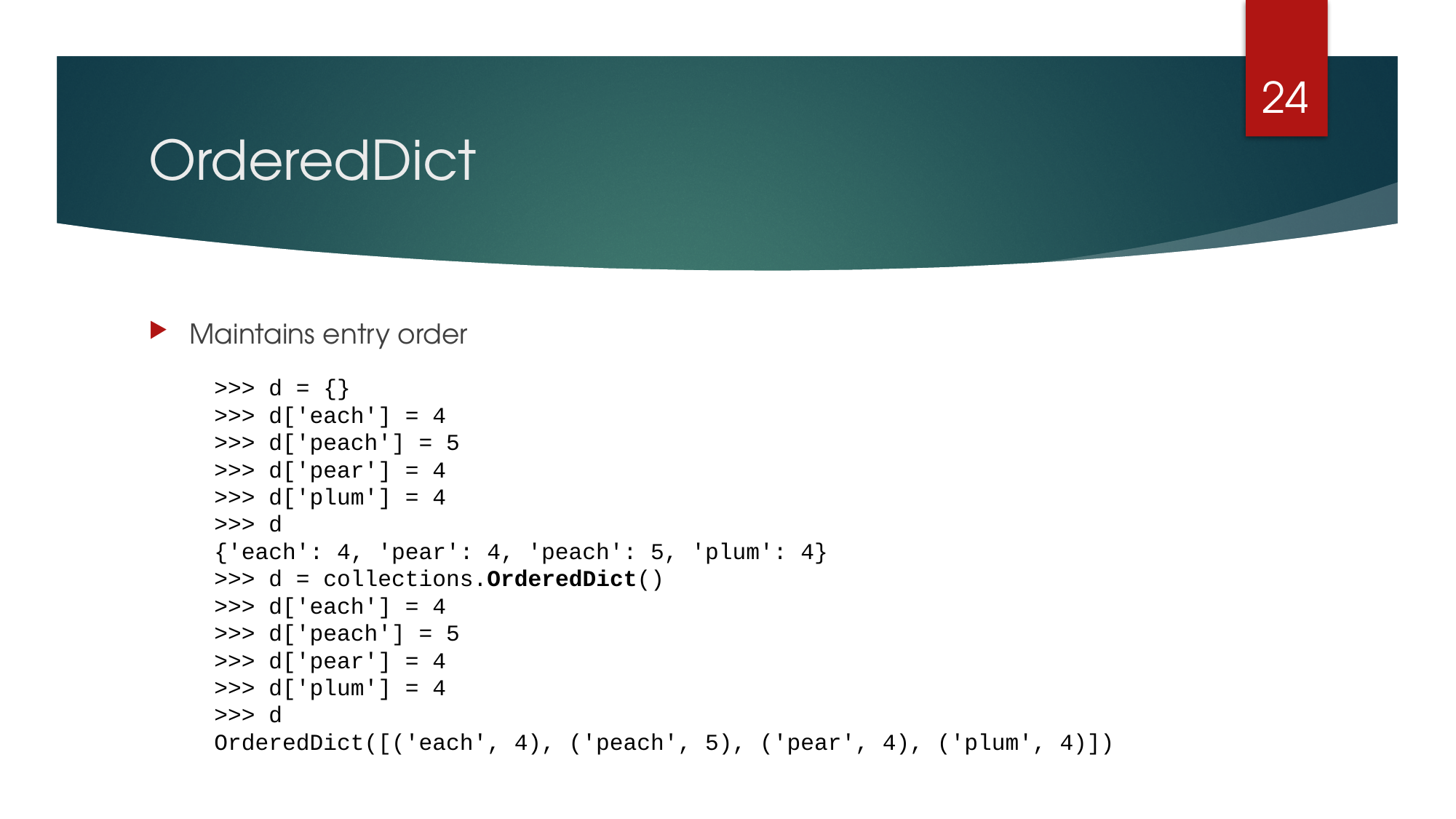

24
# OrderedDict
Maintains entry order
>>> d = {}
>>> d['each'] = 4
>>> d['peach'] = 5
>>> d['pear'] = 4
>>> d['plum'] = 4
>>> d
{'each': 4, 'pear': 4, 'peach': 5, 'plum': 4}
>>> d = collections.OrderedDict()
>>> d['each'] = 4
>>> d['peach'] = 5
>>> d['pear'] = 4
>>> d['plum'] = 4
>>> d
OrderedDict([('each', 4), ('peach', 5), ('pear', 4), ('plum', 4)])